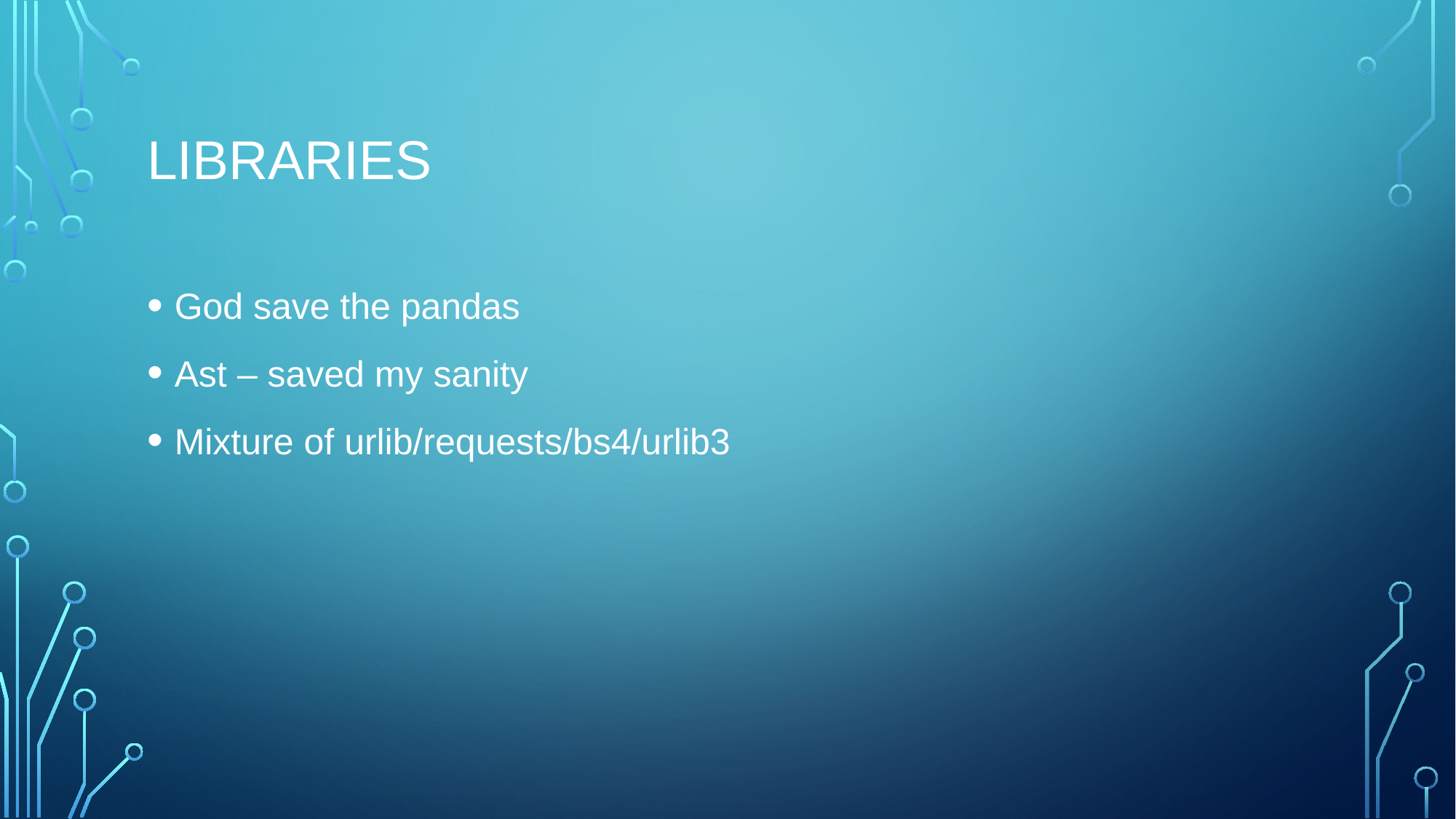

# libraries
God save the pandas
Ast – saved my sanity
Mixture of urlib/requests/bs4/urlib3